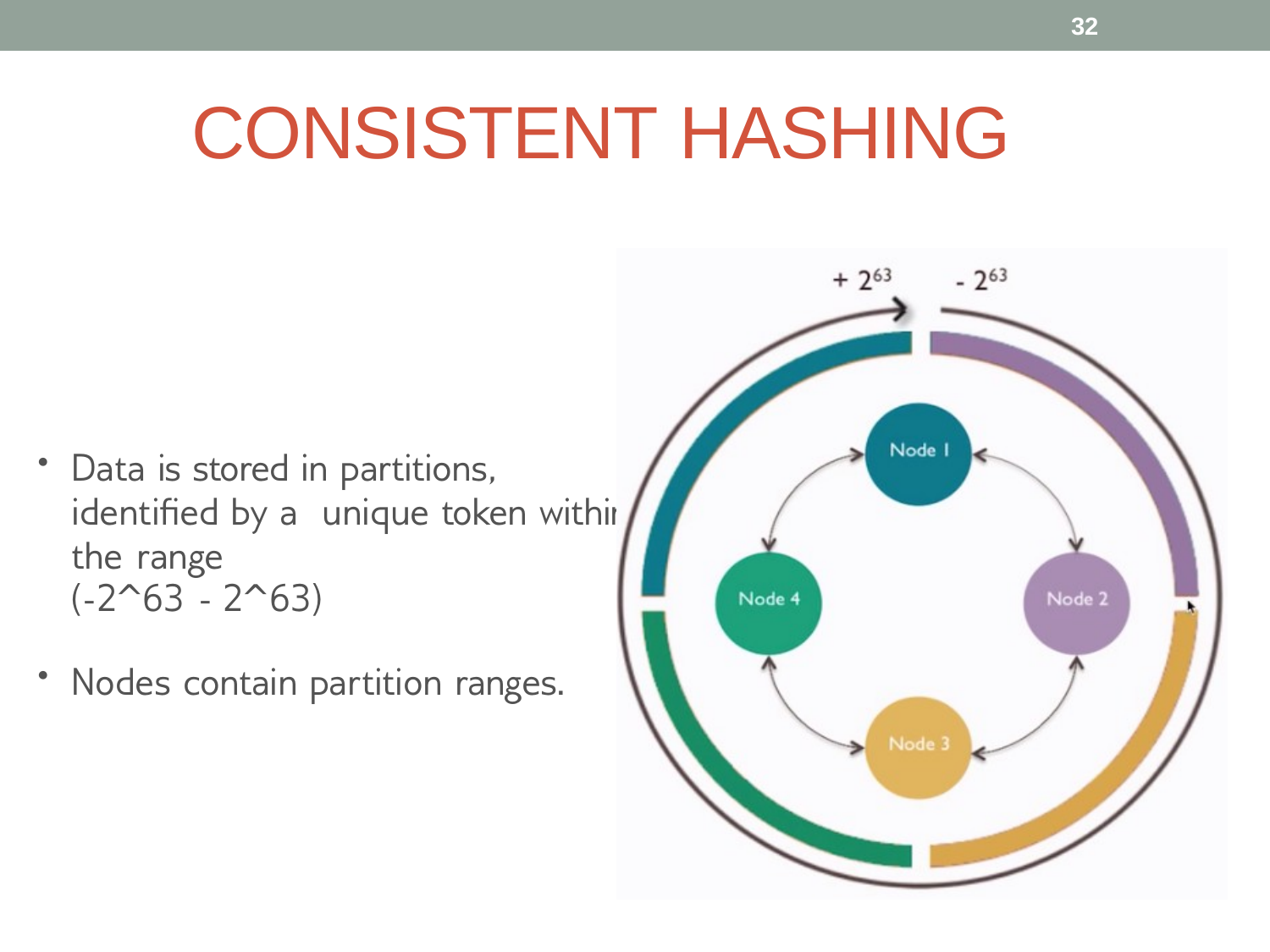

32
# CONSISTENT HASHING

Data is stored in partitions, identified by a  unique token within the range
(-2^63 - 2^63)
Nodes contain partition ranges.